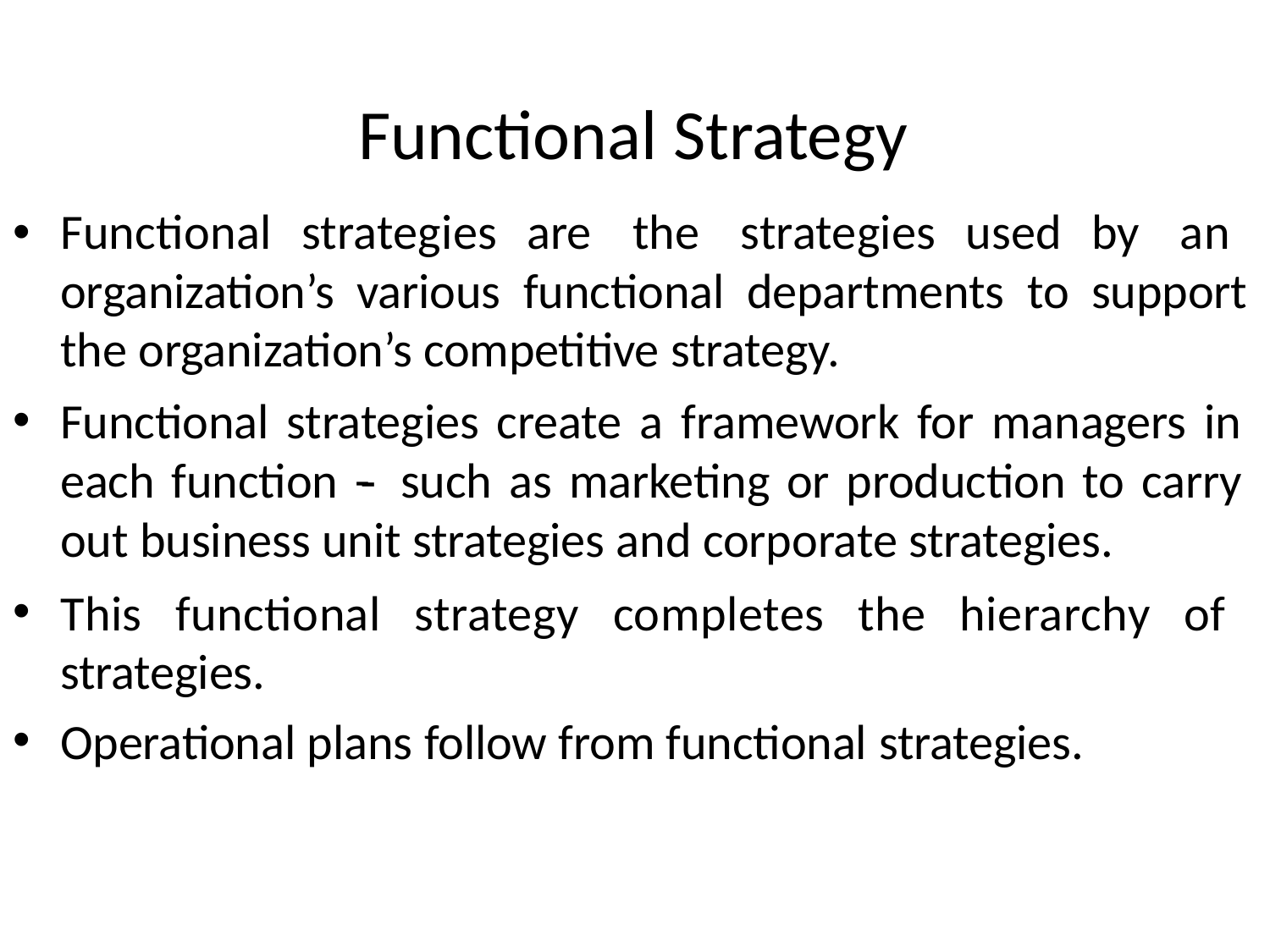

# Functional Strategy
Functional strategies are the strategies used by an  organization’s various functional departments to support  the organization’s competitive strategy.
Functional strategies create a framework for managers in  each function -­‐ such as marketing or production to carry  out business unit strategies and corporate strategies.
This functional strategy completes the hierarchy of  strategies.
Operational plans follow from functional strategies.